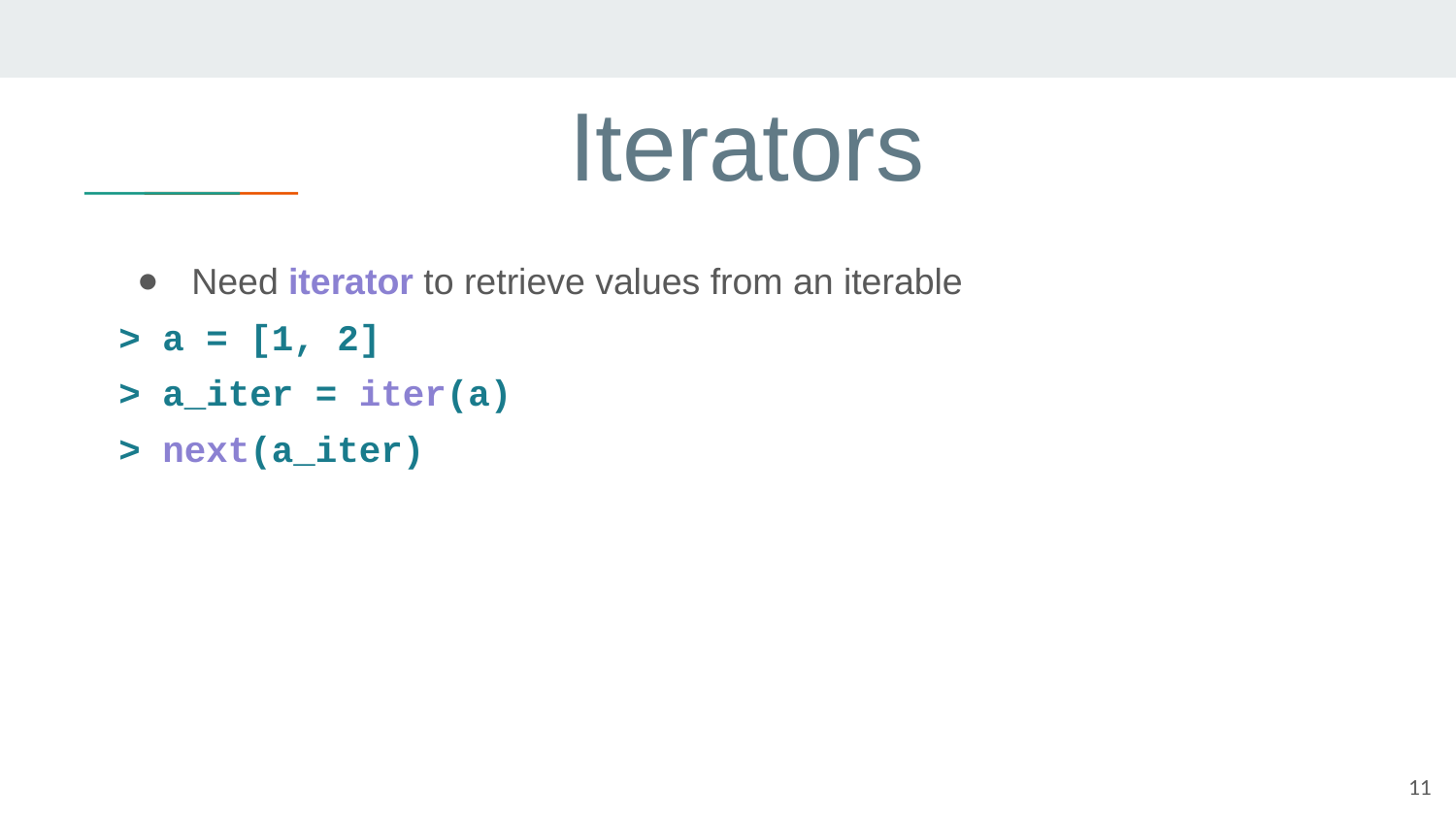

# Iterators
Need iterator to retrieve values from an iterable
> a = [1, 2]
> a_iter = iter(a)
> next(a_iter)

11